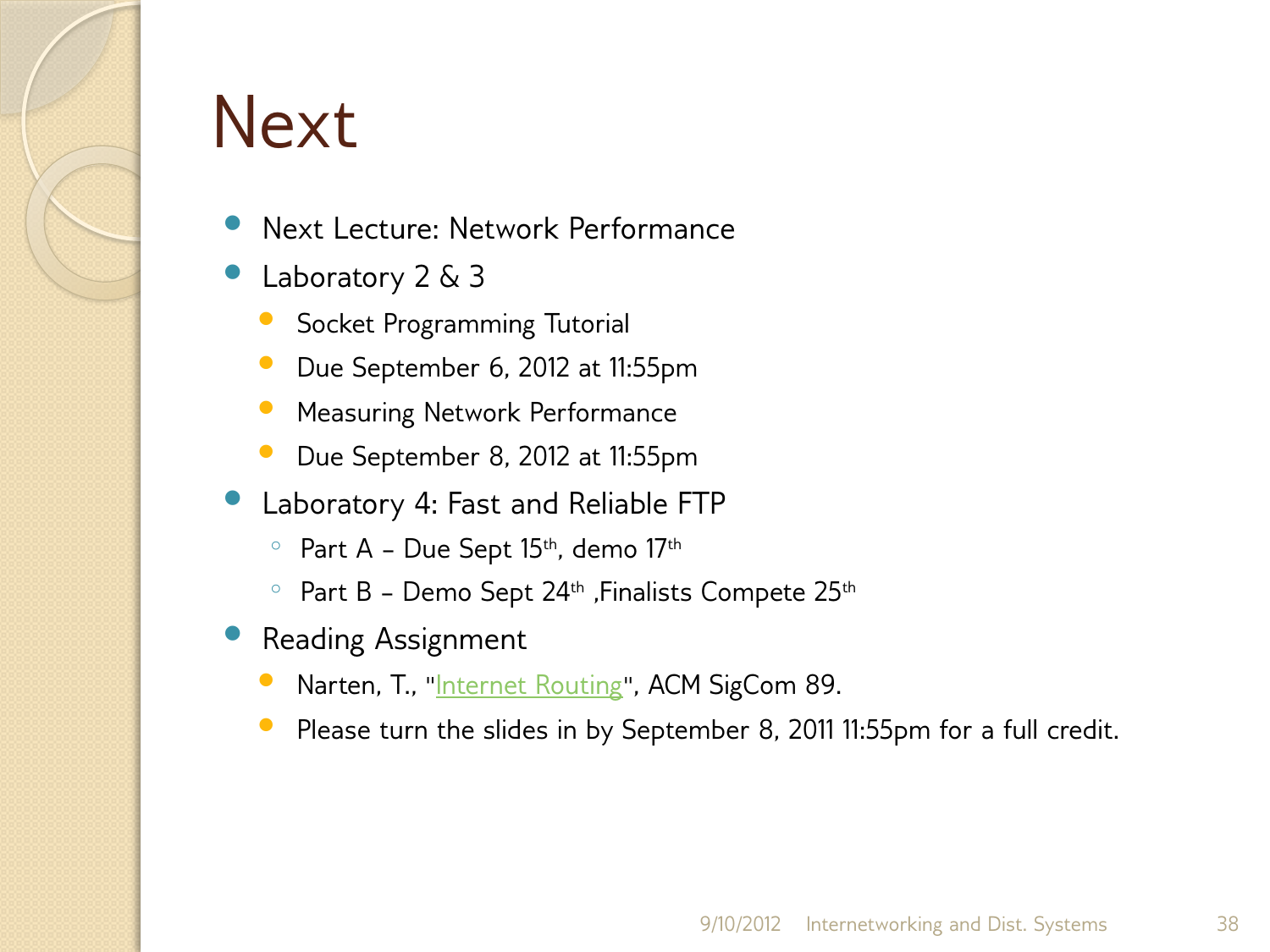

# Next
Next Lecture: Network Performance
Laboratory 2 & 3
Socket Programming Tutorial
Due September 6, 2012 at 11:55pm
Measuring Network Performance
Due September 8, 2012 at 11:55pm
Laboratory 4: Fast and Reliable FTP
Part A – Due Sept 15th, demo 17th
Part B – Demo Sept 24th ,Finalists Compete 25th
Reading Assignment
Narten, T., "Internet Routing", ACM SigCom 89.
Please turn the slides in by September 8, 2011 11:55pm for a full credit.
9/10/2012
Internetworking and Dist. Systems
38